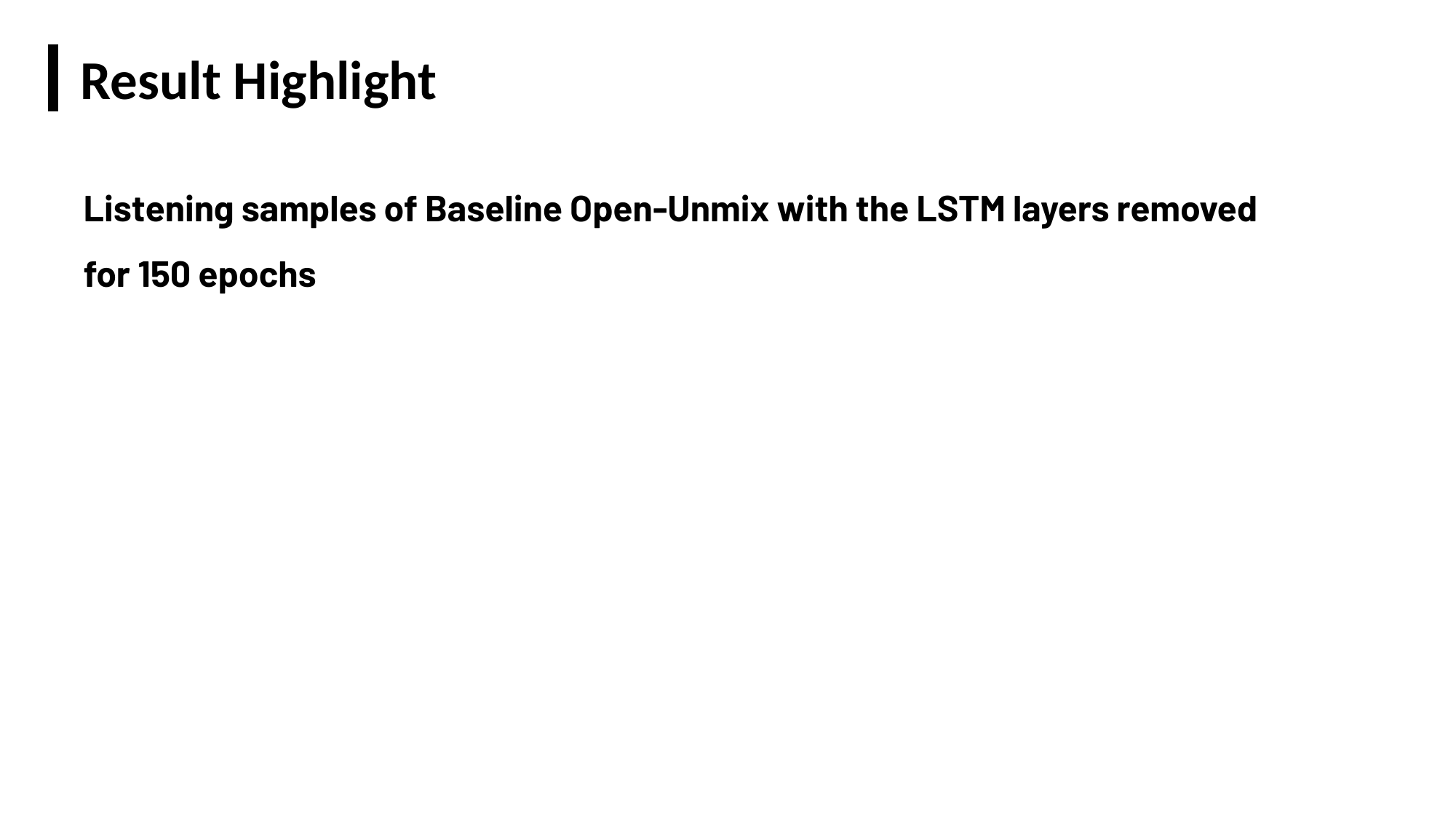

Result Highlight

Listening samples of Baseline Open-Unmix with the LSTM layers removed
for 150 epochs